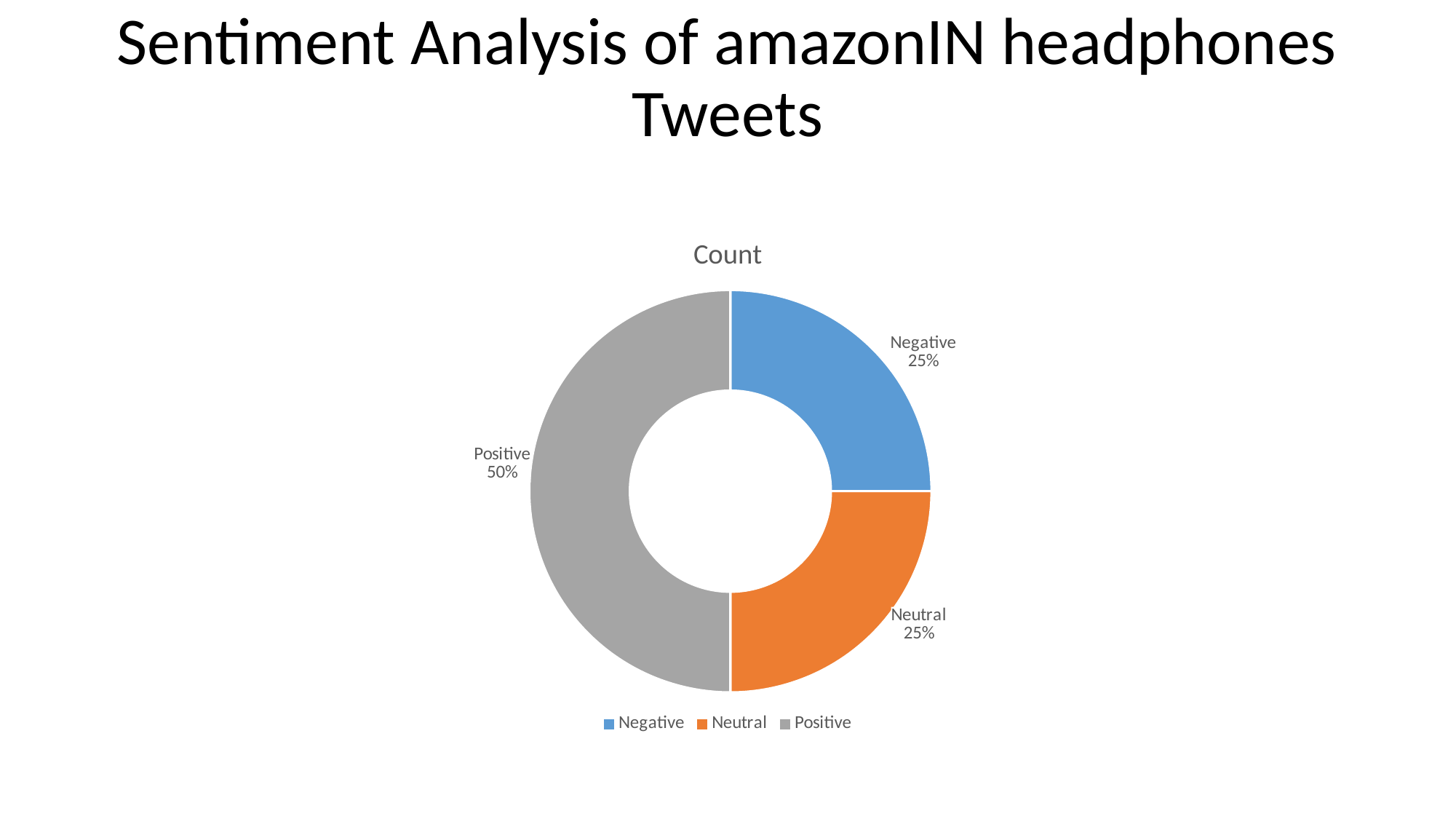

# Sentiment Analysis of amazonIN headphones Tweets

### Chart:

| Category | Count |
|---|---|
| Negative | 2.0 |
| Neutral | 2.0 |
| Positive | 4.0 |